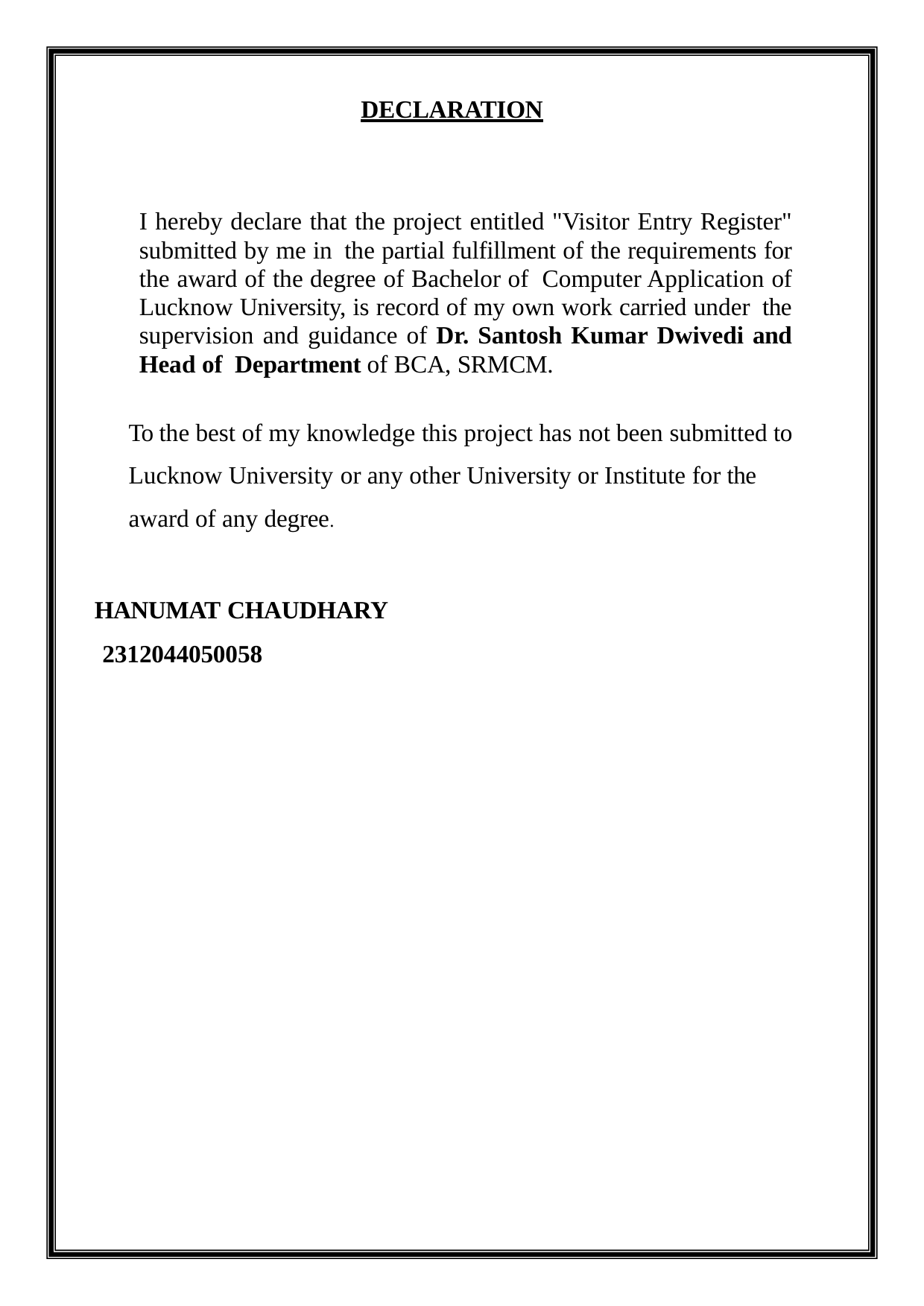

DECLARATION
I hereby declare that the project entitled "Visitor Entry Register" submitted by me in the partial fulfillment of the requirements for the award of the degree of Bachelor of Computer Application of Lucknow University, is record of my own work carried under the supervision and guidance of Dr. Santosh Kumar Dwivedi and Head of Department of BCA, SRMCM.
To the best of my knowledge this project has not been submitted to Lucknow University or any other University or Institute for the award of any degree.

HANUMAT CHAUDHARY 2312044050058